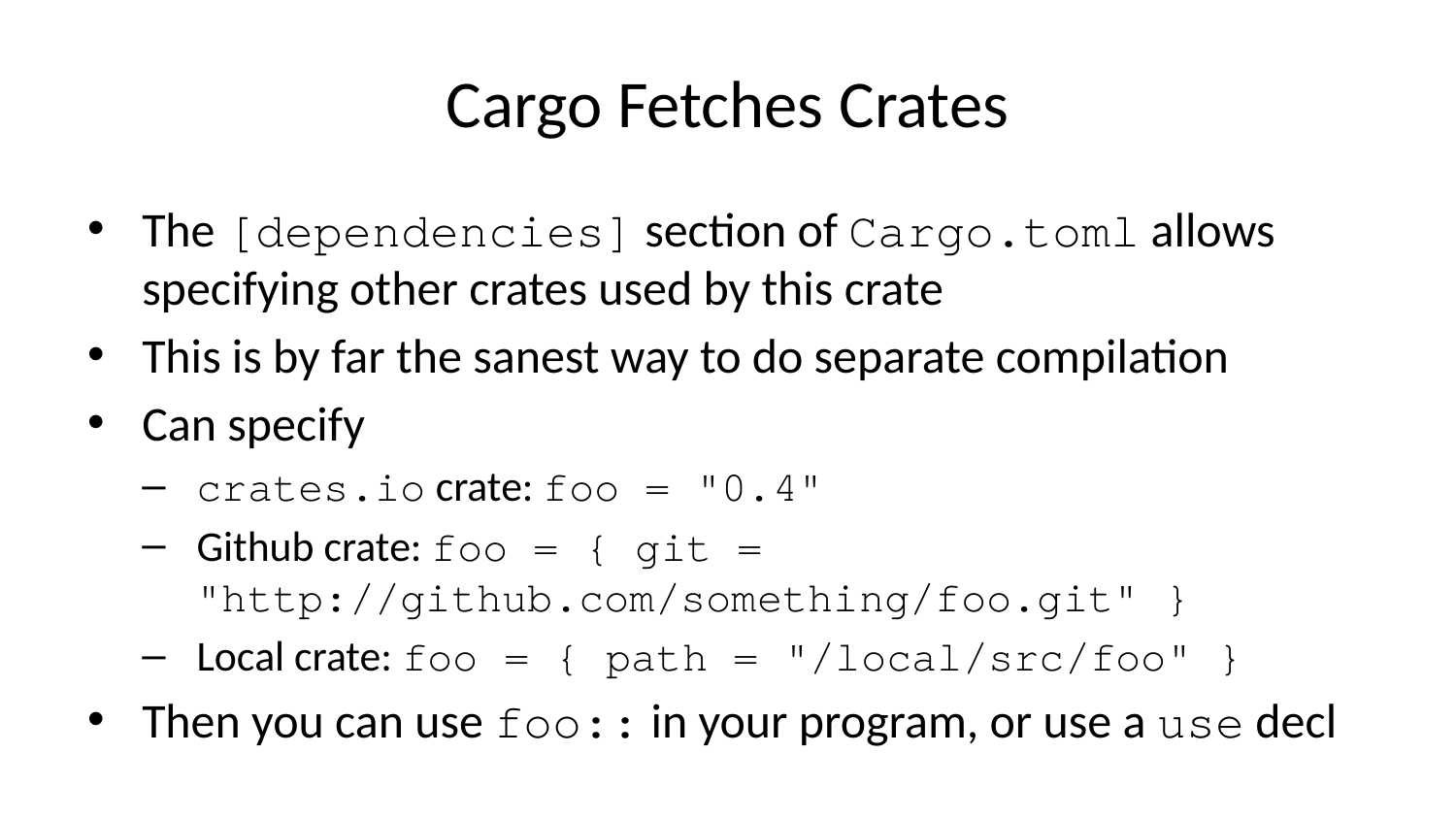

# Cargo Fetches Crates
The [dependencies] section of Cargo.toml allows specifying other crates used by this crate
This is by far the sanest way to do separate compilation
Can specify
crates.io crate: foo = "0.4"
Github crate: foo = { git = "http://github.com/something/foo.git" }
Local crate: foo = { path = "/local/src/foo" }
Then you can use foo:: in your program, or use a use decl